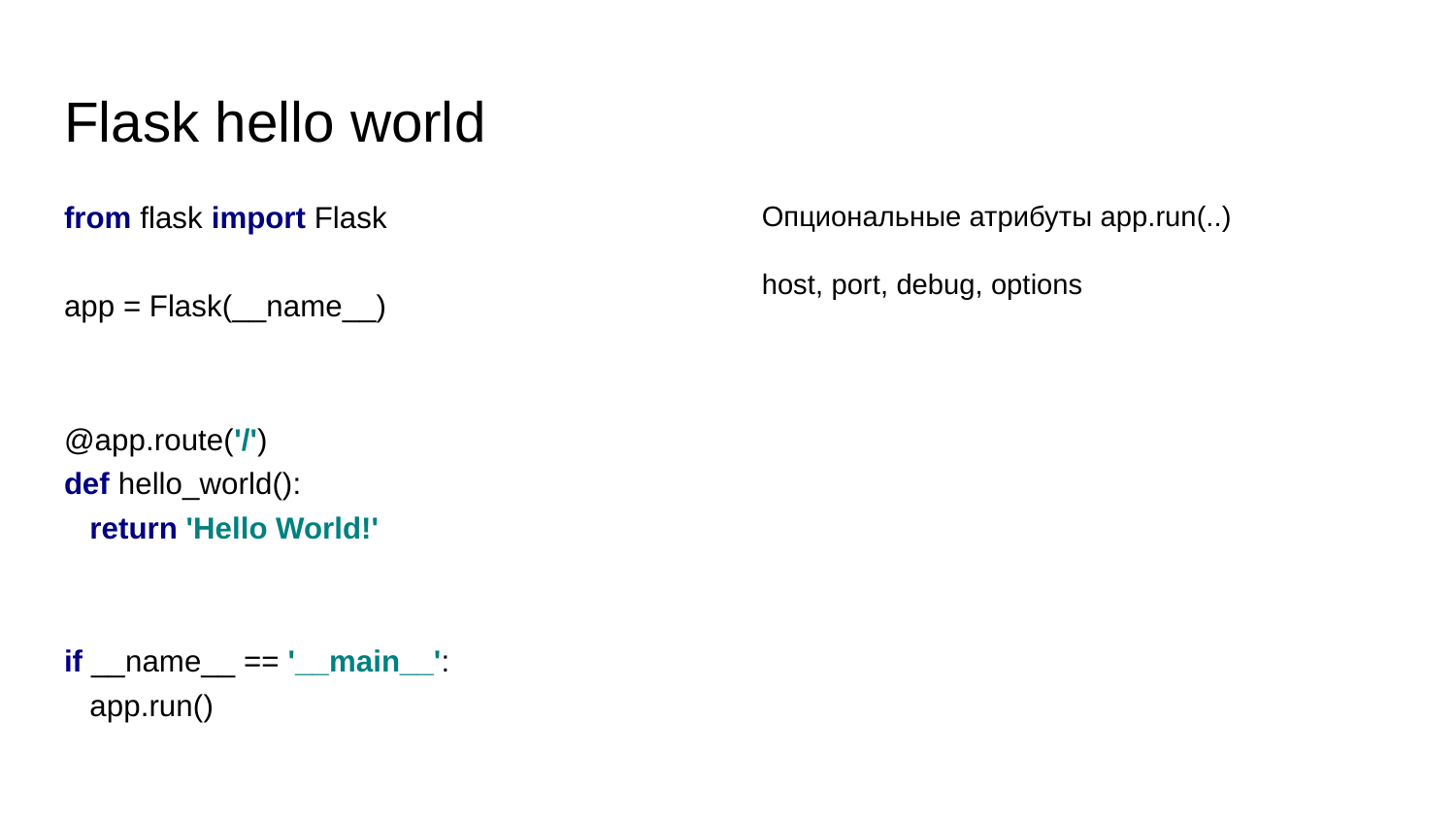

# Flask hello world
from flask import Flask

app = Flask(__name__)

@app.route('/')
def hello_world():
   return 'Hello World!'

if __name__ == '__main__':
   app.run()

Опциональные атрибуты app.run(..)

host, port, debug, options